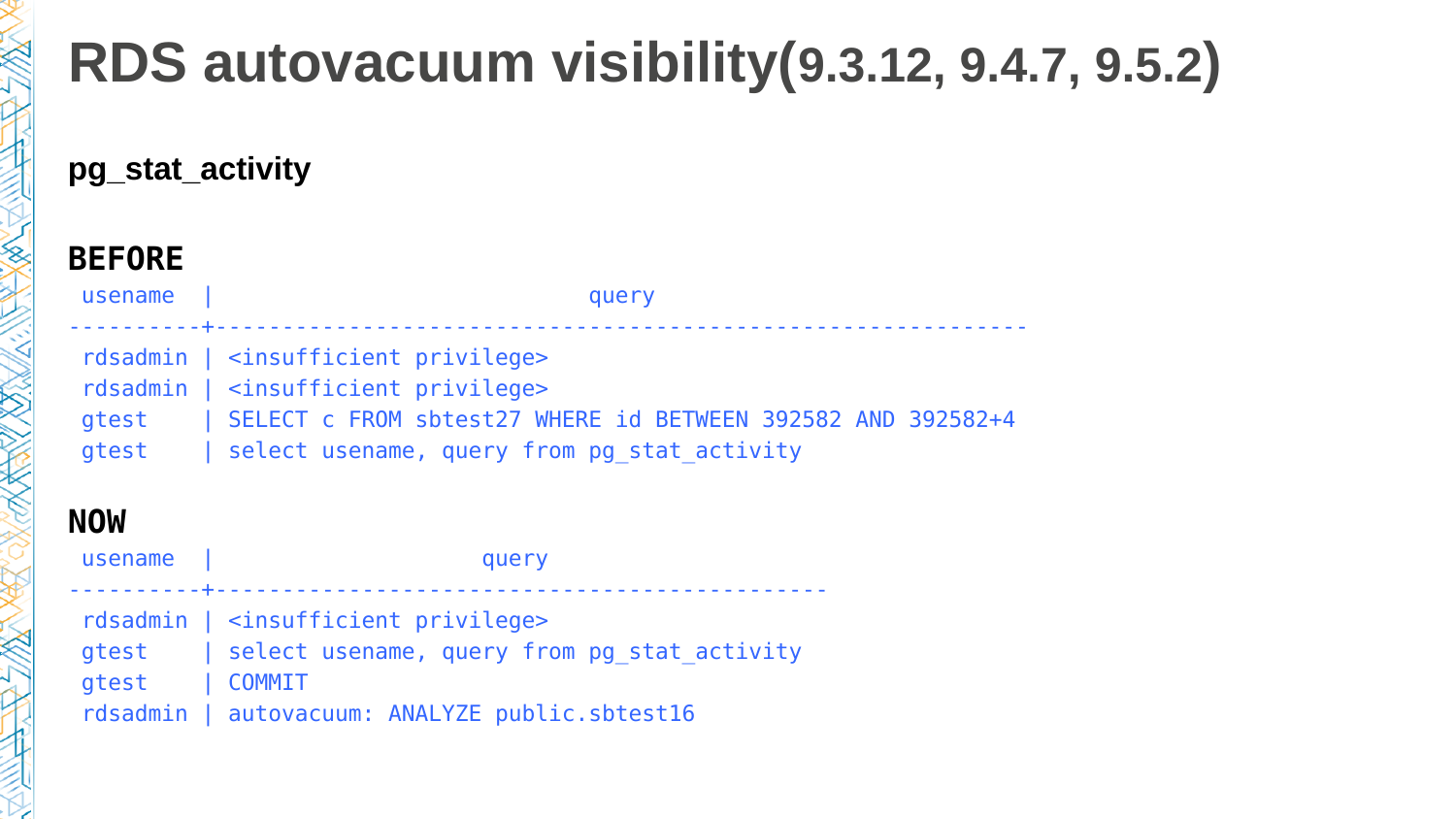

# RDS autovacuum visibility(9.3.12, 9.4.7, 9.5.2)
pg_stat_activity

BEFORE
 usename  |                            query
----------+-------------------------------------------------------------
 rdsadmin | <insufficient privilege>
 rdsadmin | <insufficient privilege>
 gtest    | SELECT c FROM sbtest27 WHERE id BETWEEN 392582 AND 392582+4
 gtest    | select usename, query from pg_stat_activity

NOW
 usename  |                    query
----------+----------------------------------------------
 rdsadmin | <insufficient privilege>
 gtest    | select usename, query from pg_stat_activity
 gtest    | COMMIT
 rdsadmin | autovacuum: ANALYZE public.sbtest16